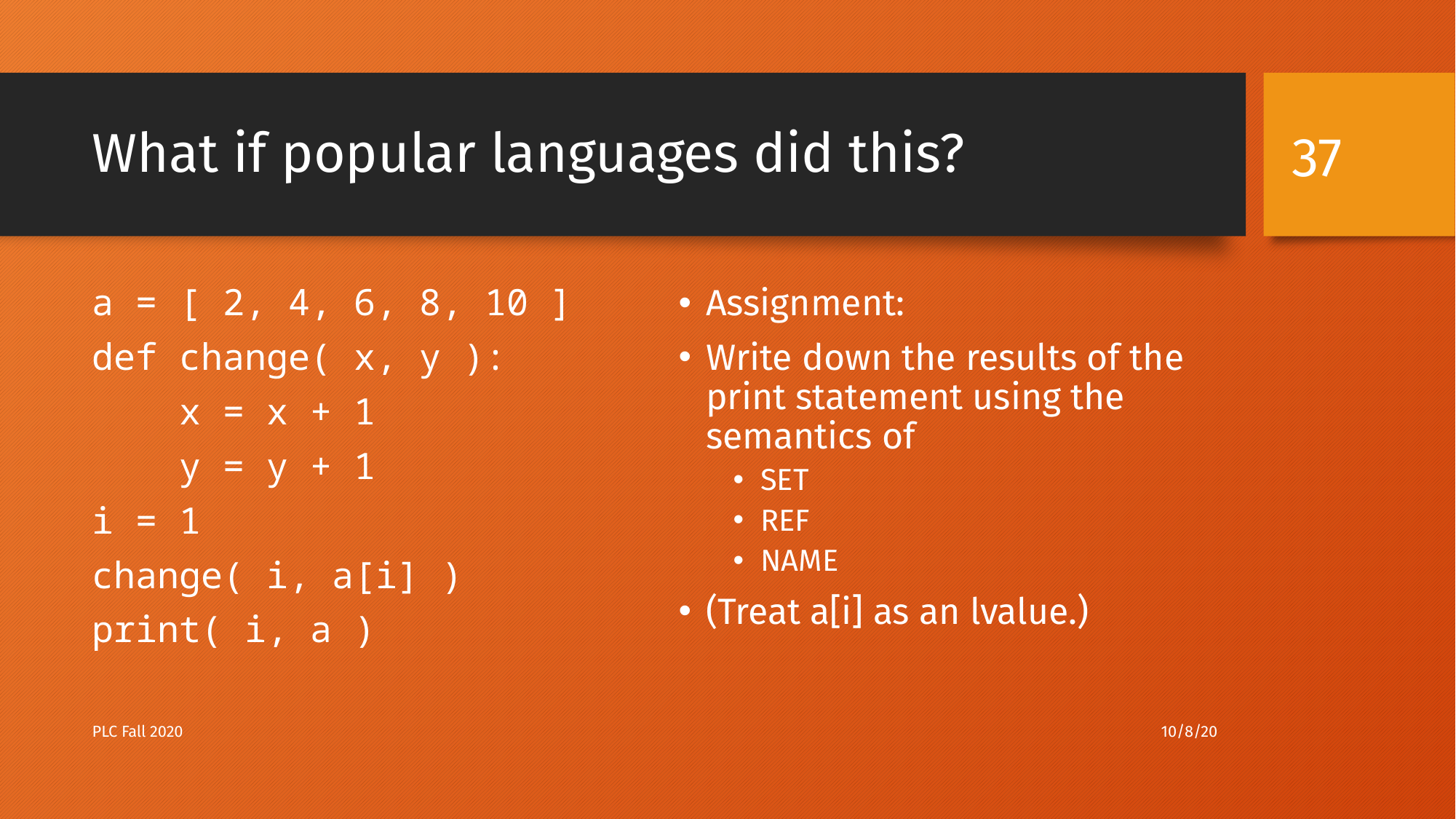

37
# What if popular languages did this?
a = [ 2, 4, 6, 8, 10 ]
def change( x, y ):
    x = x + 1
    y = y + 1
i = 1
change( i, a[i] )
print( i, a )
Assignment:
Write down the results of the print statement using the semantics of
SET
REF
NAME
(Treat a[i] as an lvalue.)
10/8/20
PLC Fall 2020